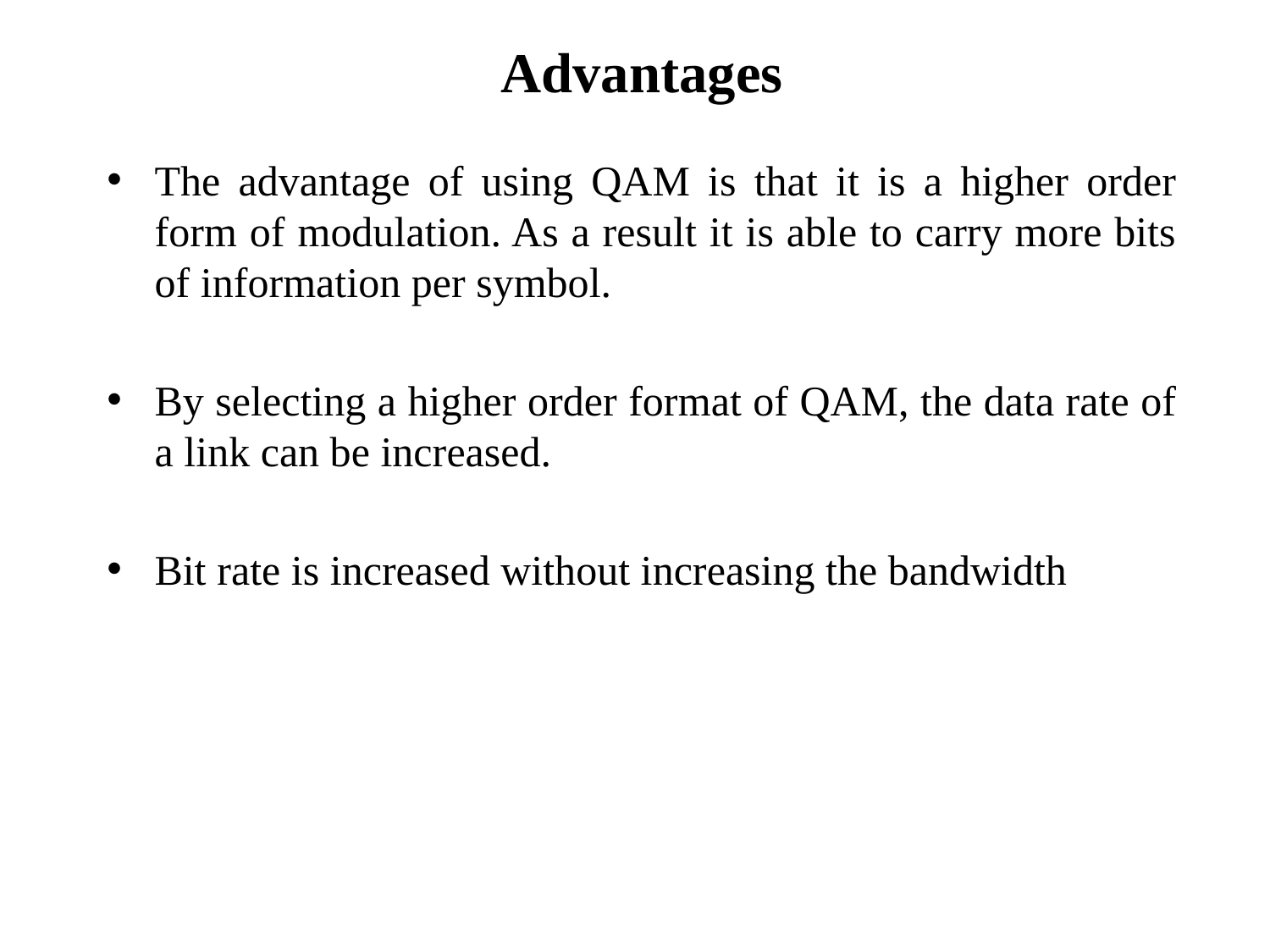

Advantages
The advantage of using QAM is that it is a higher order form of modulation. As a result it is able to carry more bits of information per symbol.

By selecting a higher order format of QAM, the data rate of a link can be increased.

Bit rate is increased without increasing the bandwidth